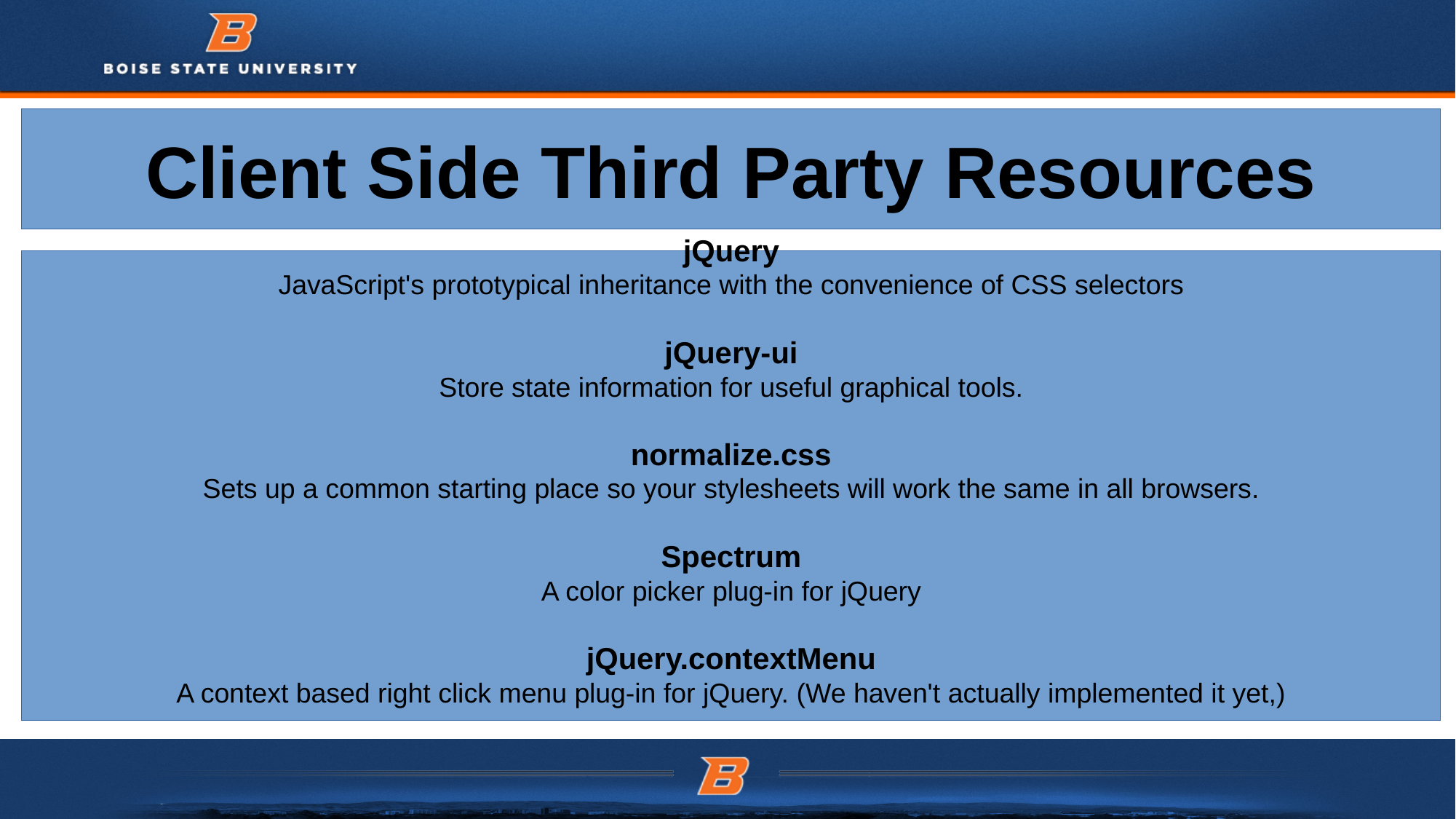

Client Side Third Party Resources
jQuery
JavaScript's prototypical inheritance with the convenience of CSS selectors

jQuery-ui
Store state information for useful graphical tools.

normalize.css
Sets up a common starting place so your stylesheets will work the same in all browsers.

Spectrum
A color picker plug-in for jQuery

jQuery.contextMenu
A context based right click menu plug-in for jQuery. (We haven't actually implemented it yet,)